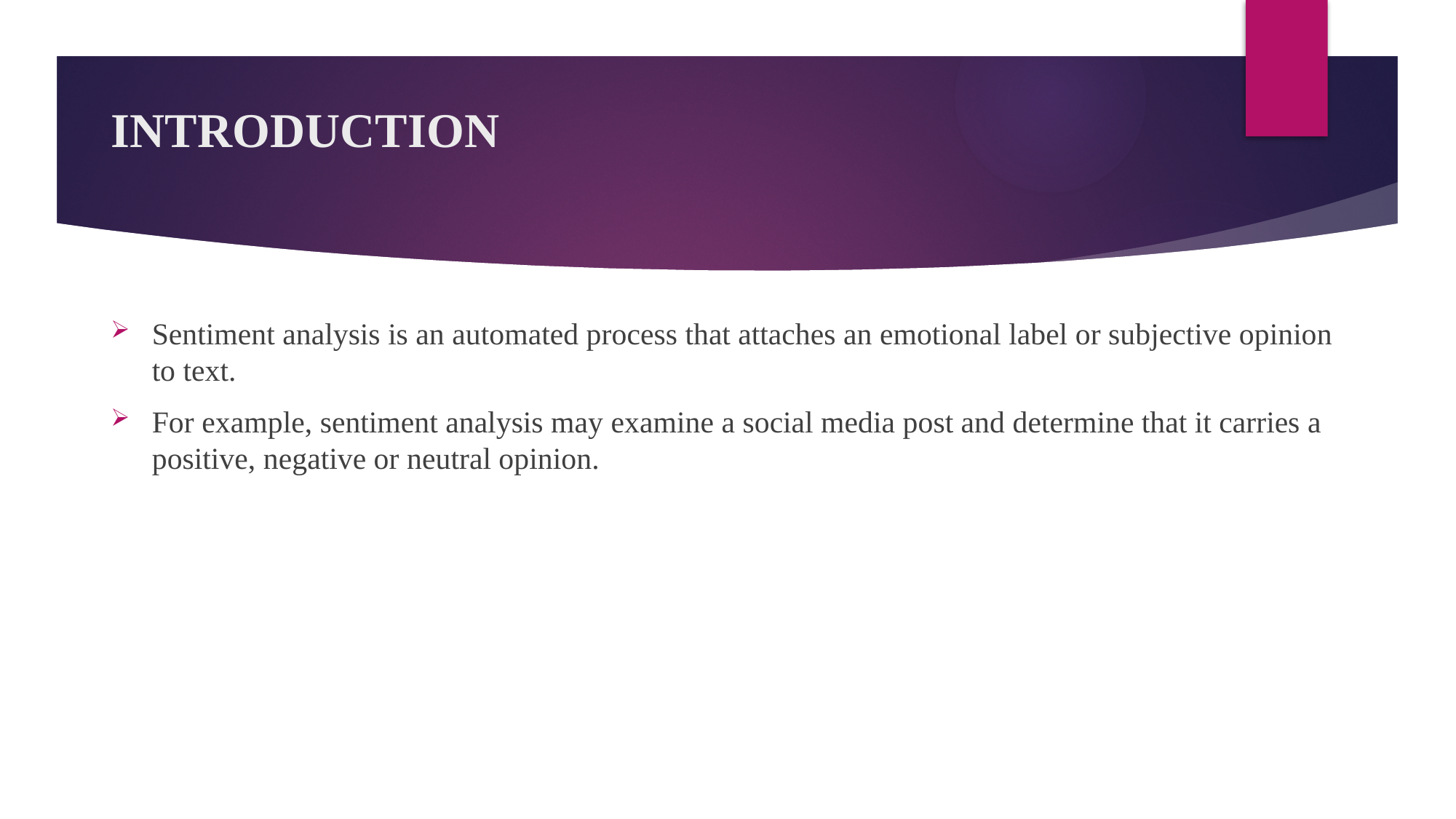

# INTRODUCTION
Sentiment analysis is an automated process that attaches an emotional label or subjective opinion to text.
For example, sentiment analysis may examine a social media post and determine that it carries a positive, negative or neutral opinion.